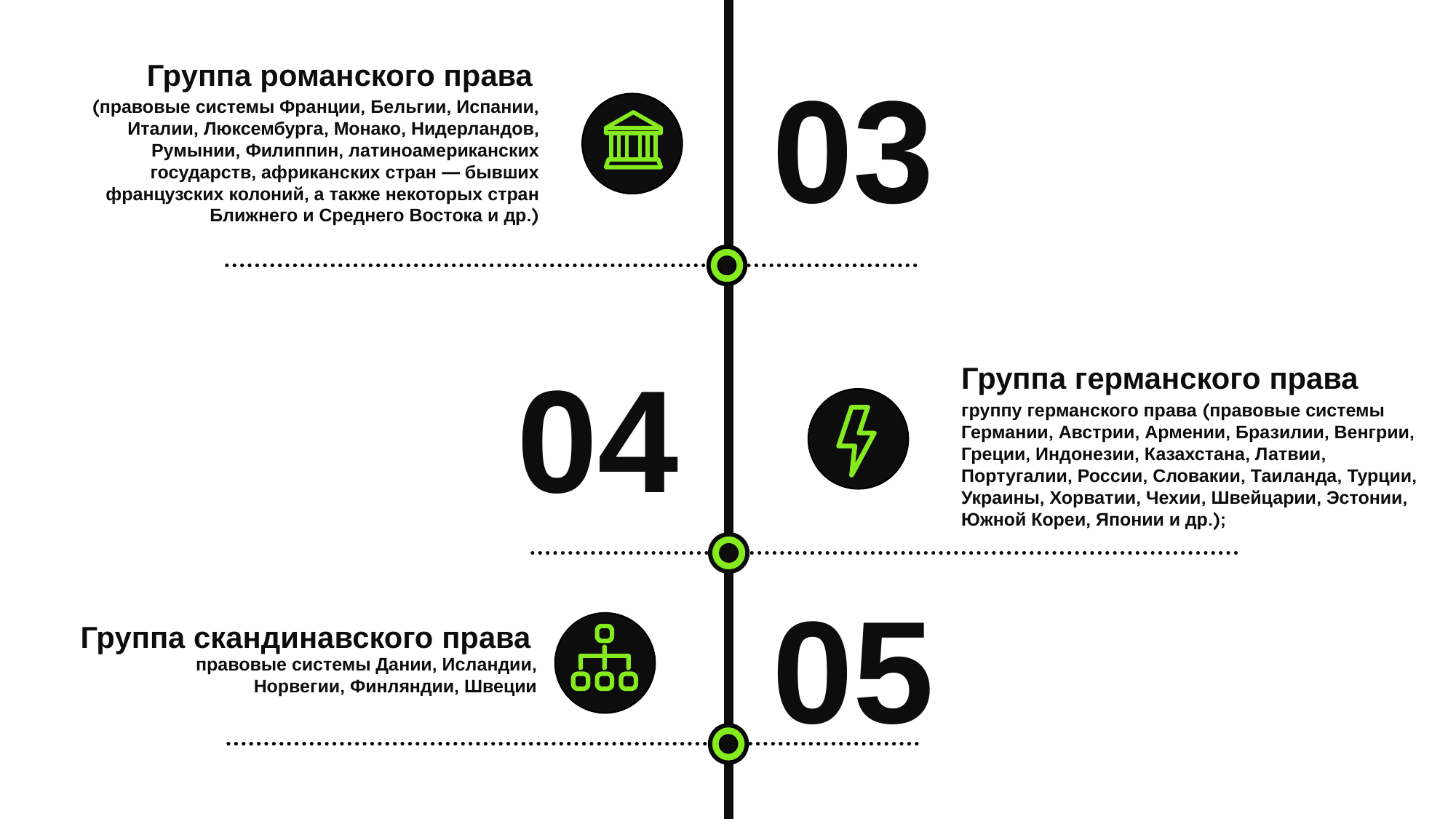

Группа романского права
(правовые системы Франции, Бельгии, Испании, Италии, Люксембурга, Монако, Нидерландов, Румынии, Филиппин, латиноамериканских государств, африканских стран — бывших французских колоний, а также некоторых стран Ближнего и Среднего Востока и др.)
03

04
Группа германского права

группу германского права (правовые системы Германии, Австрии, Армении, Бразилии, Венгрии, Греции, Индонезии, Казахстана, Латвии, Португалии, России, Словакии, Таиланда, Турции, Украины, Хорватии, Чехии, Швейцарии, Эстонии, Южной Кореи, Японии и др.);

05

Группа скандинавского права

правовые системы Дании, Исландии, Норвегии, Финляндии, Швеции